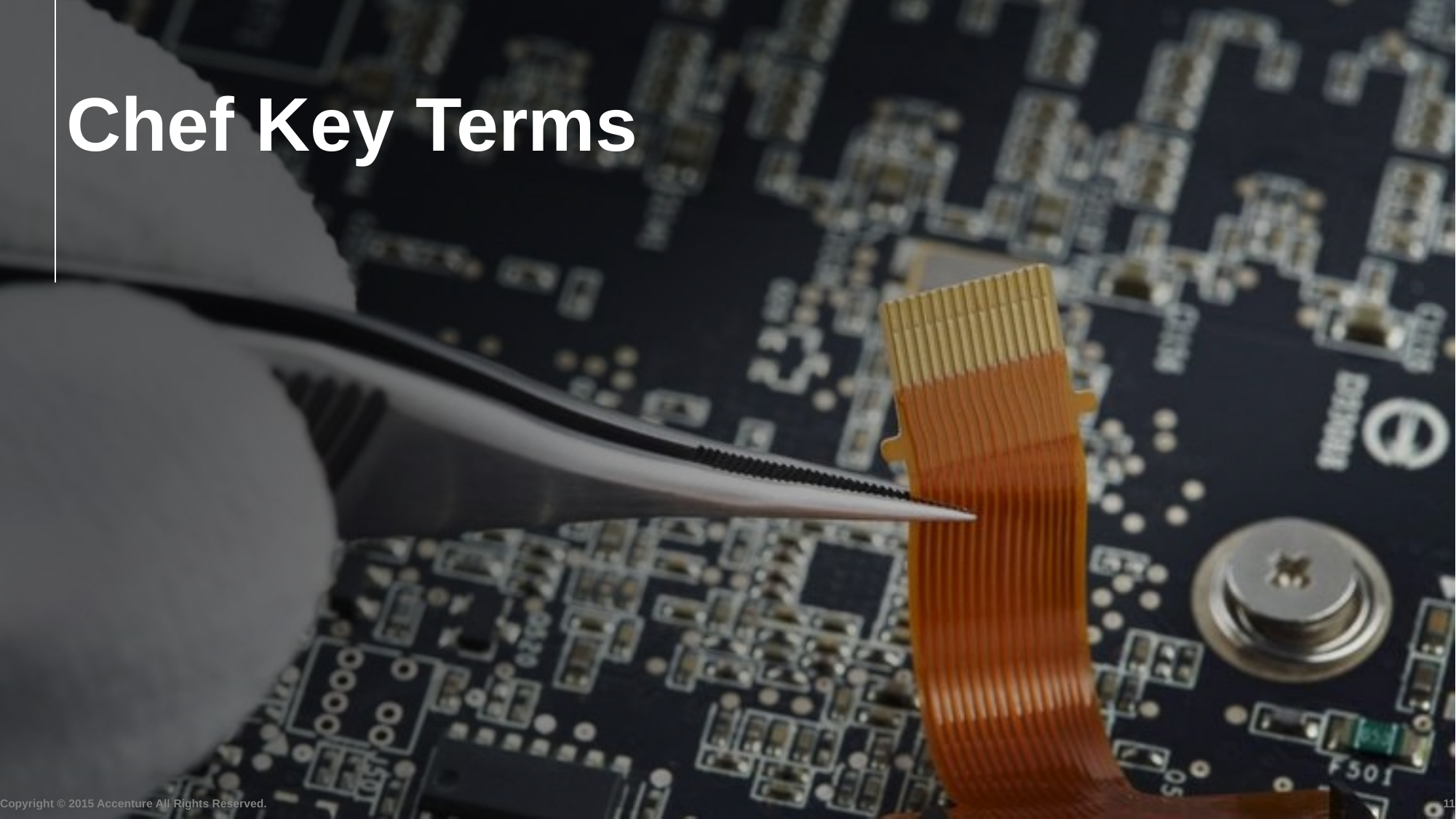

# Chef Key Terms
Copyright © 2015 Accenture All Rights Reserved.
11